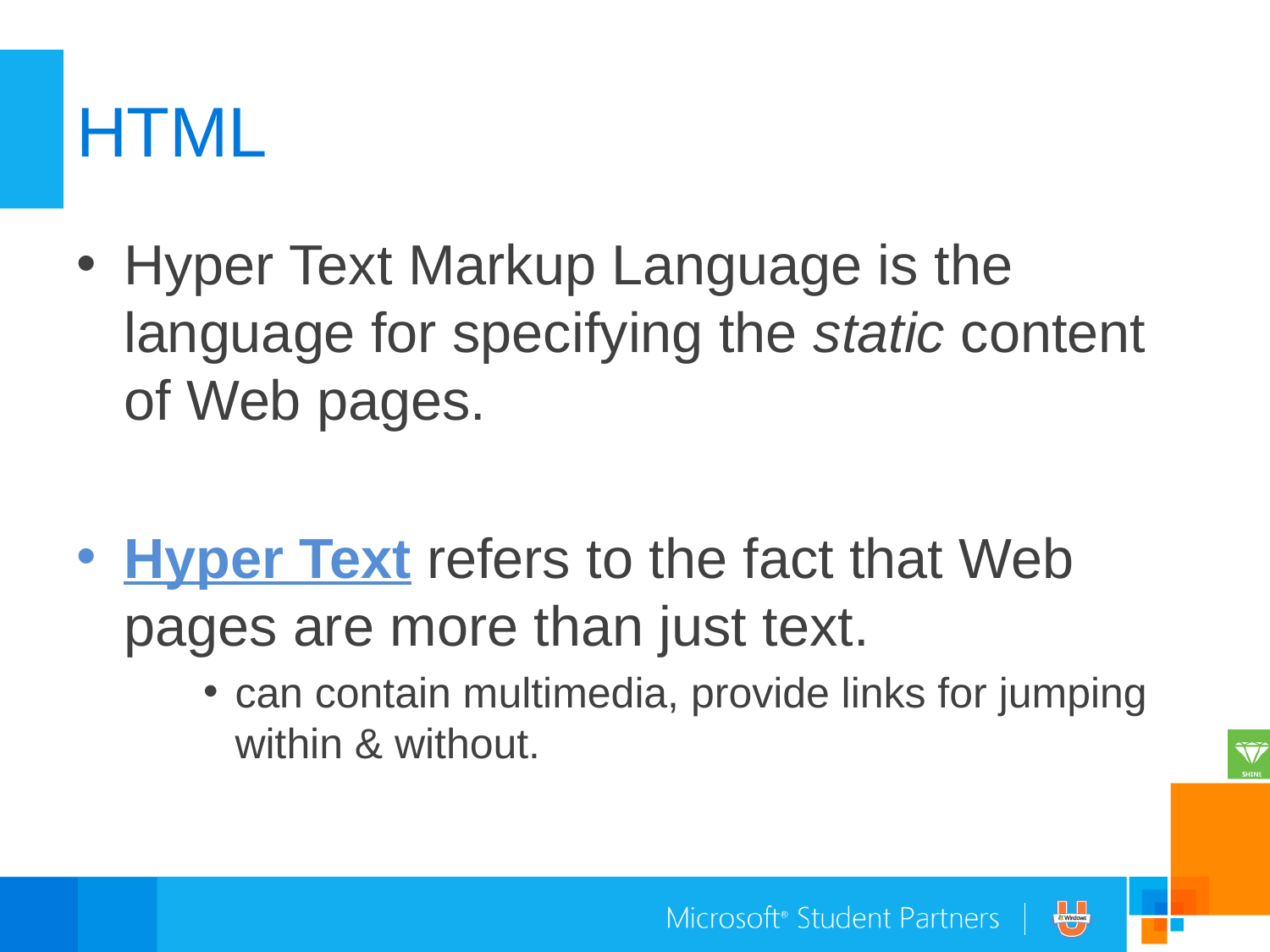

# HTML
Hyper Text Markup Language is the language for specifying the static content of Web pages.

Hyper Text refers to the fact that Web pages are more than just text.
can contain multimedia, provide links for jumping within & without.